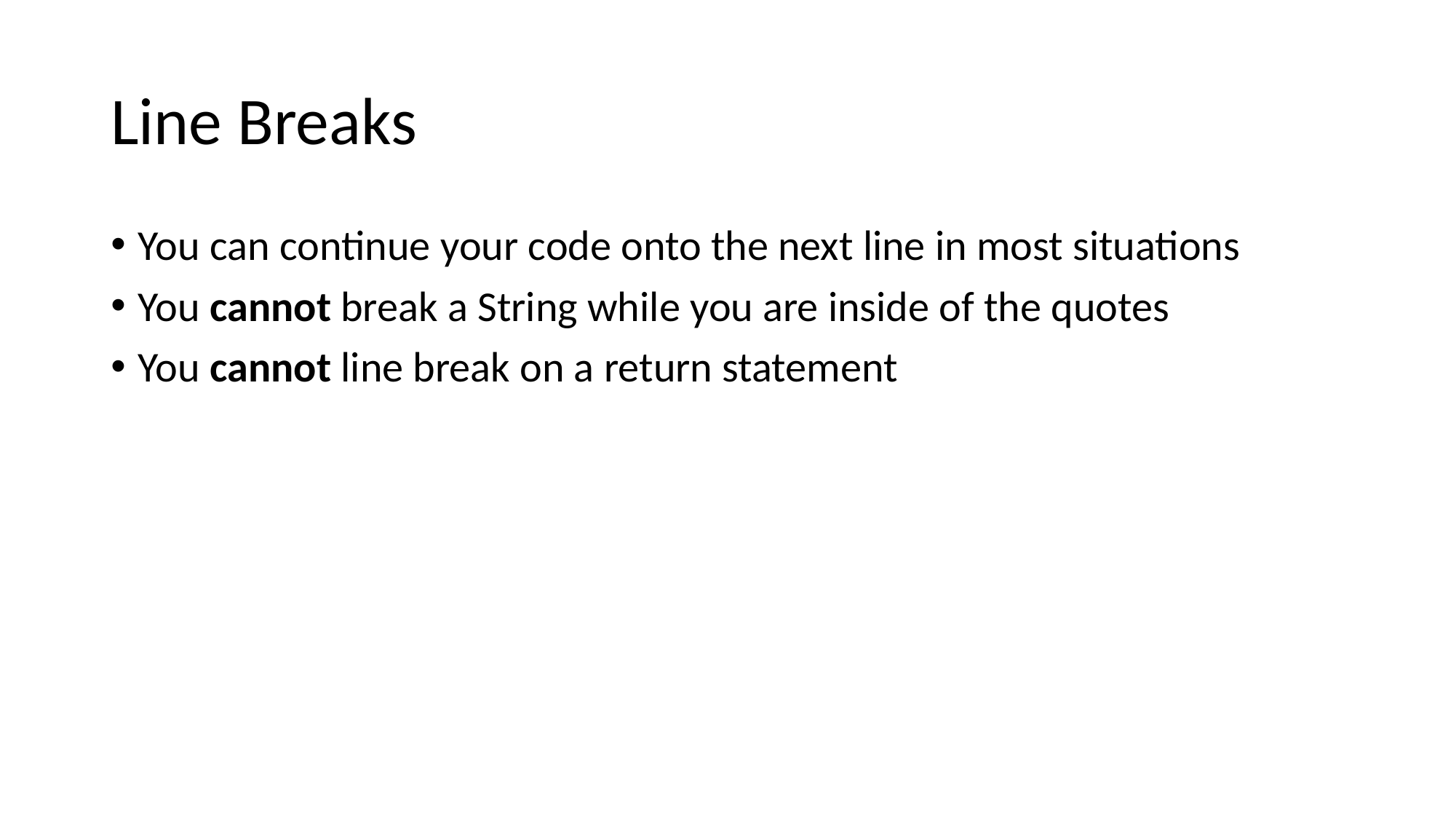

# Line Breaks
You can continue your code onto the next line in most situations
You cannot break a String while you are inside of the quotes
You cannot line break on a return statement